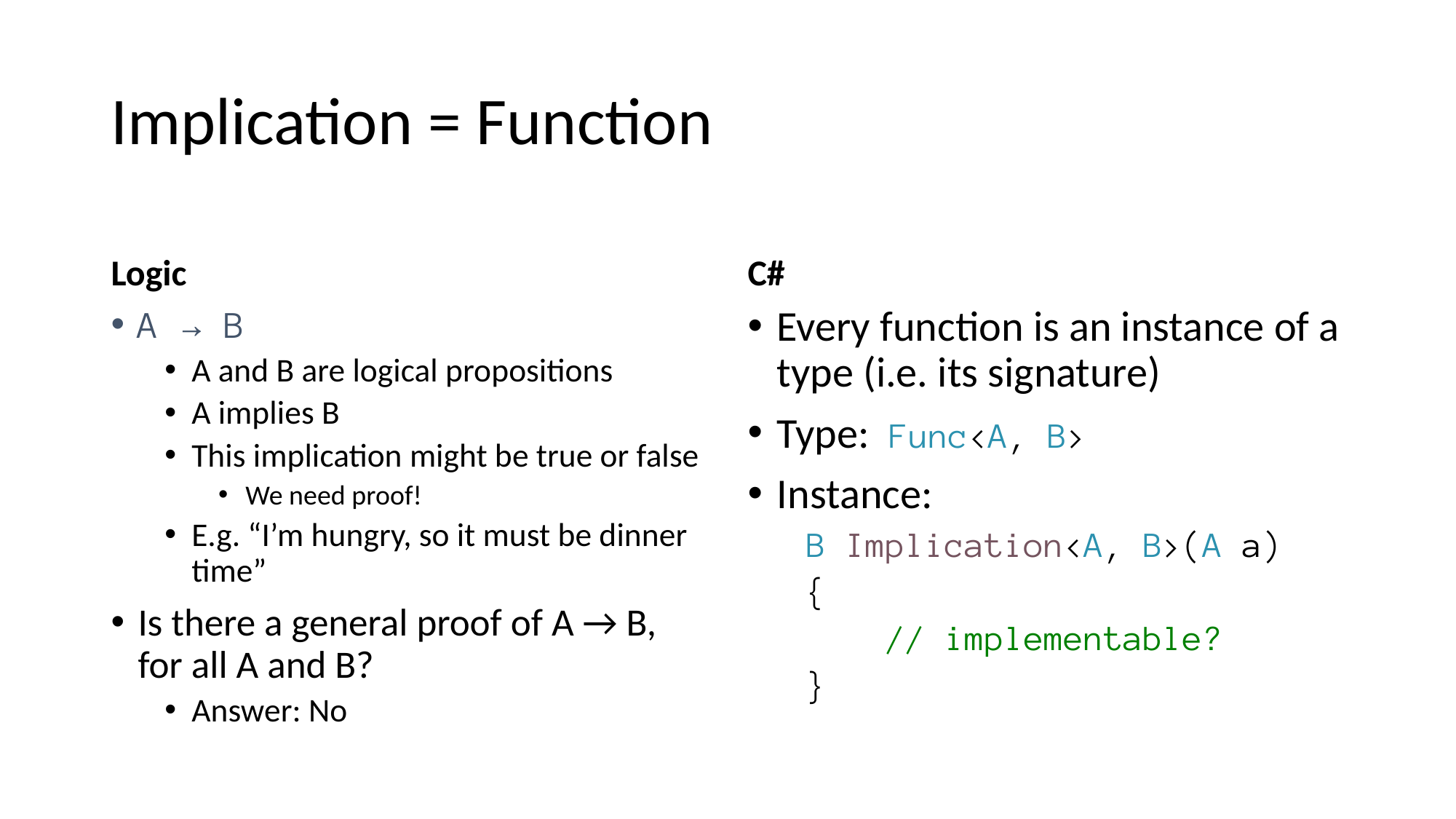

# Implication = Function
Logic
C#
A → B
A and B are logical propositions
A implies B
This implication might be true or false
We need proof!
E.g. “I’m hungry, so it must be dinner time”
Is there a general proof of A → B, for all A and B?
Answer: No
Every function is an instance of a type (i.e. its signature)
Type: Func<A, B>
Instance:
B Implication<A, B>(A a)
{
    // implementable?
}